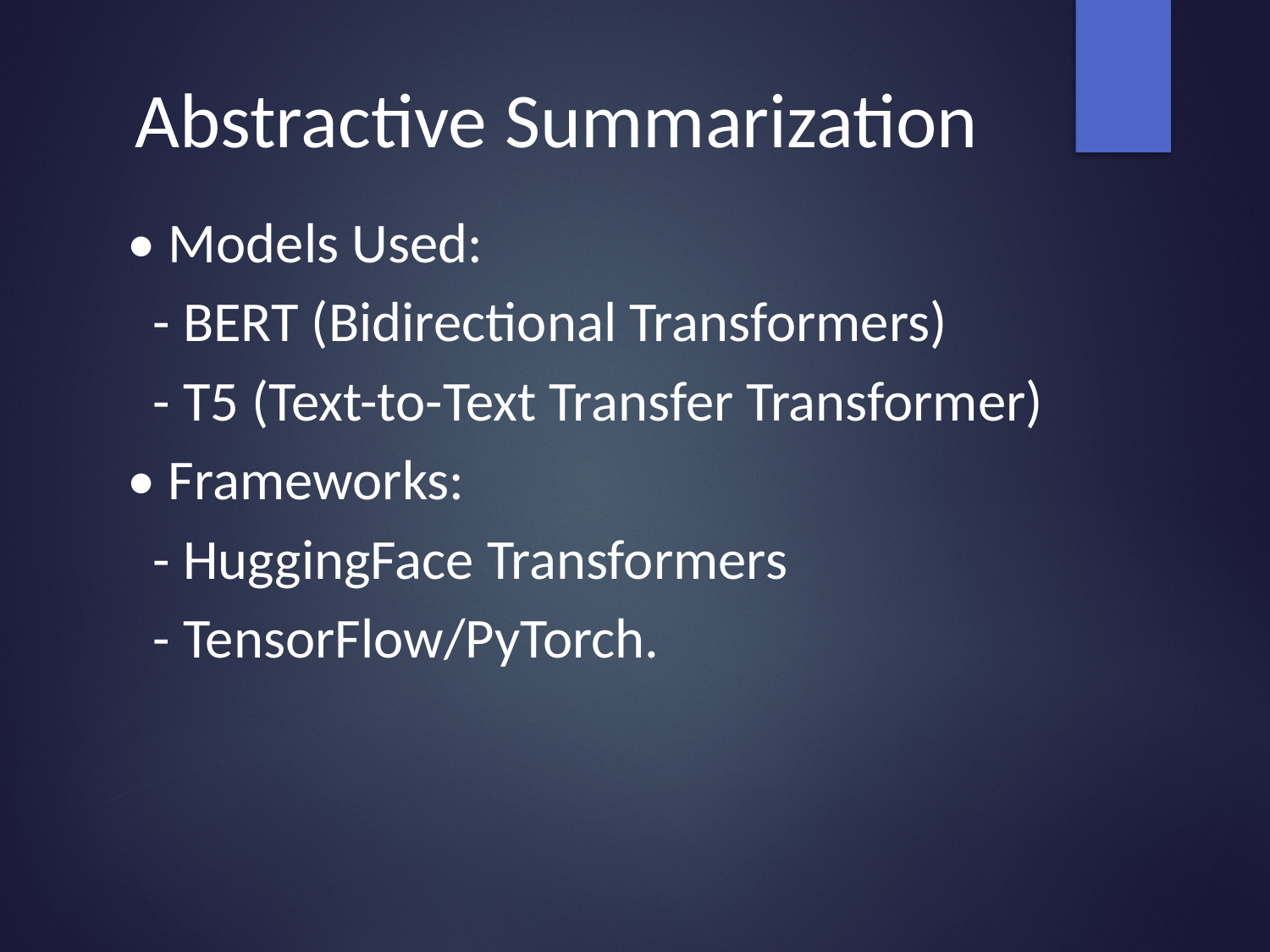

# Abstractive Summarization
• Models Used:
  - BERT (Bidirectional Transformers)
  - T5 (Text-to-Text Transfer Transformer)
• Frameworks:
  - HuggingFace Transformers
  - TensorFlow/PyTorch.